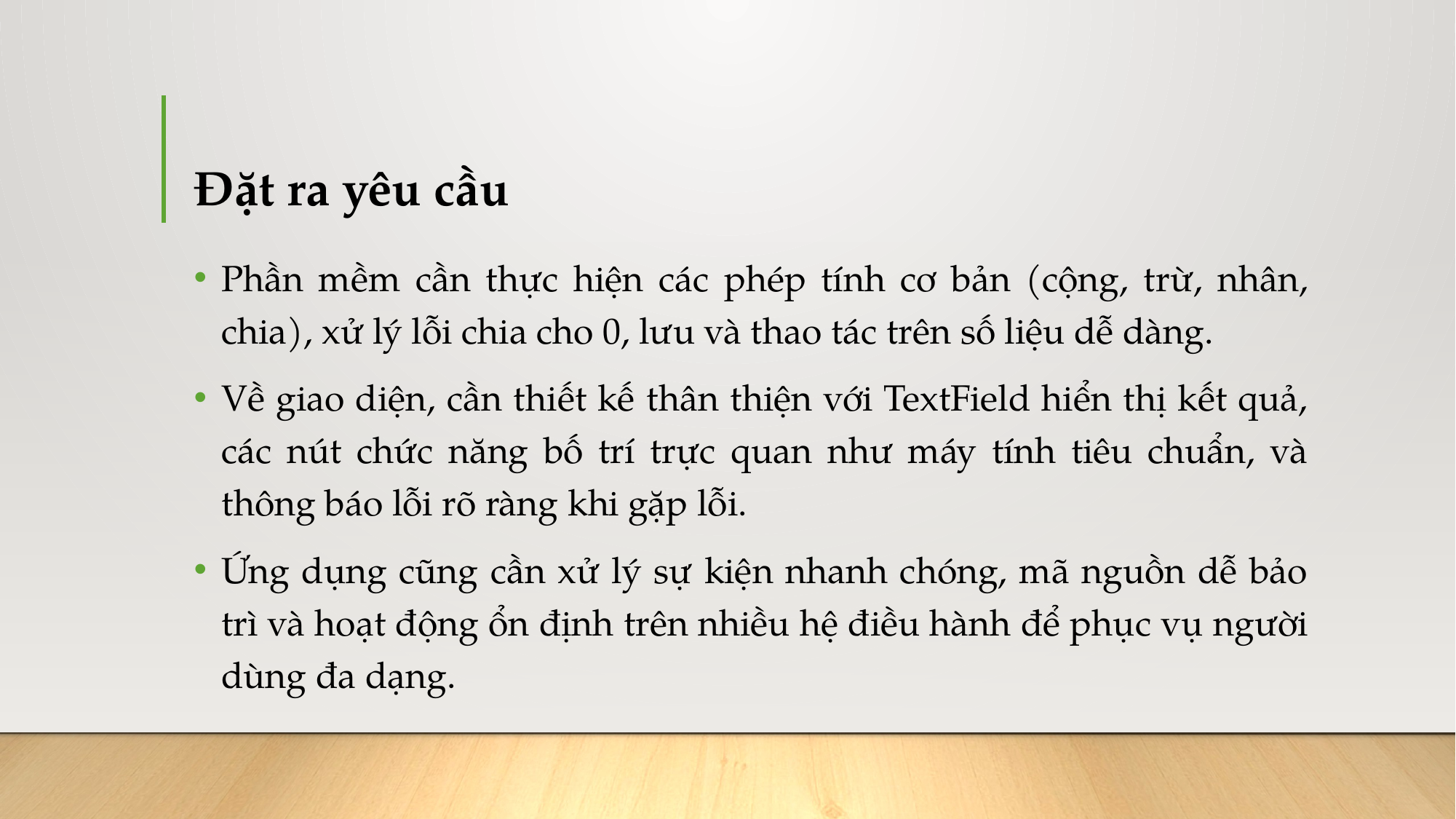

# Đặt ra yêu cầu
Phần mềm cần thực hiện các phép tính cơ bản (cộng, trừ, nhân, chia), xử lý lỗi chia cho 0, lưu và thao tác trên số liệu dễ dàng.
Về giao diện, cần thiết kế thân thiện với TextField hiển thị kết quả, các nút chức năng bố trí trực quan như máy tính tiêu chuẩn, và thông báo lỗi rõ ràng khi gặp lỗi.
Ứng dụng cũng cần xử lý sự kiện nhanh chóng, mã nguồn dễ bảo trì và hoạt động ổn định trên nhiều hệ điều hành để phục vụ người dùng đa dạng.